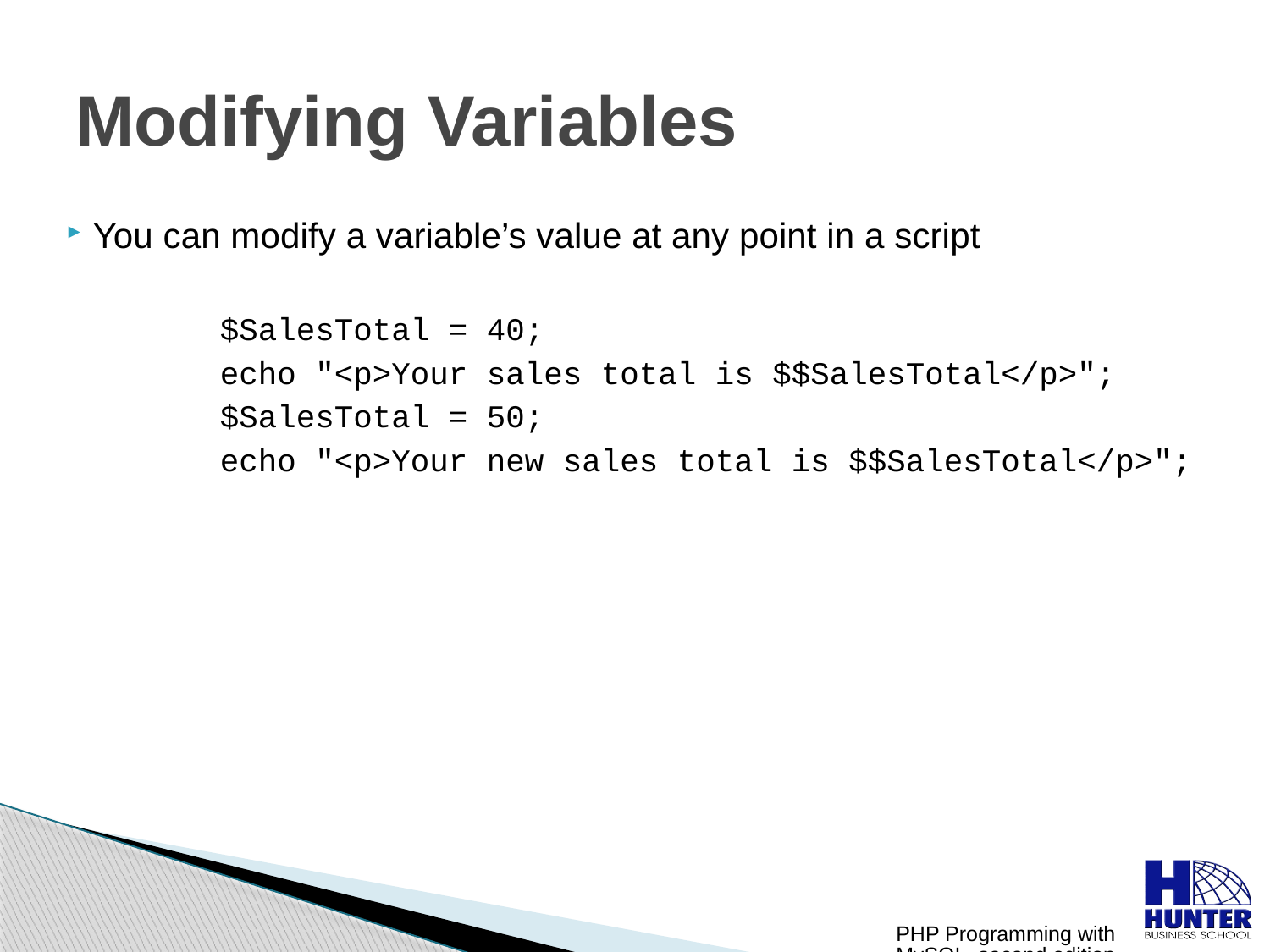

# Modifying Variables
You can modify a variable’s value at any point in a script

		$SalesTotal = 40;
		echo "<p>Your sales total is $$SalesTotal</p>";
		$SalesTotal = 50;
		echo "<p>Your new sales total is $$SalesTotal</p>";

PHP Programming with MySQL, second edition